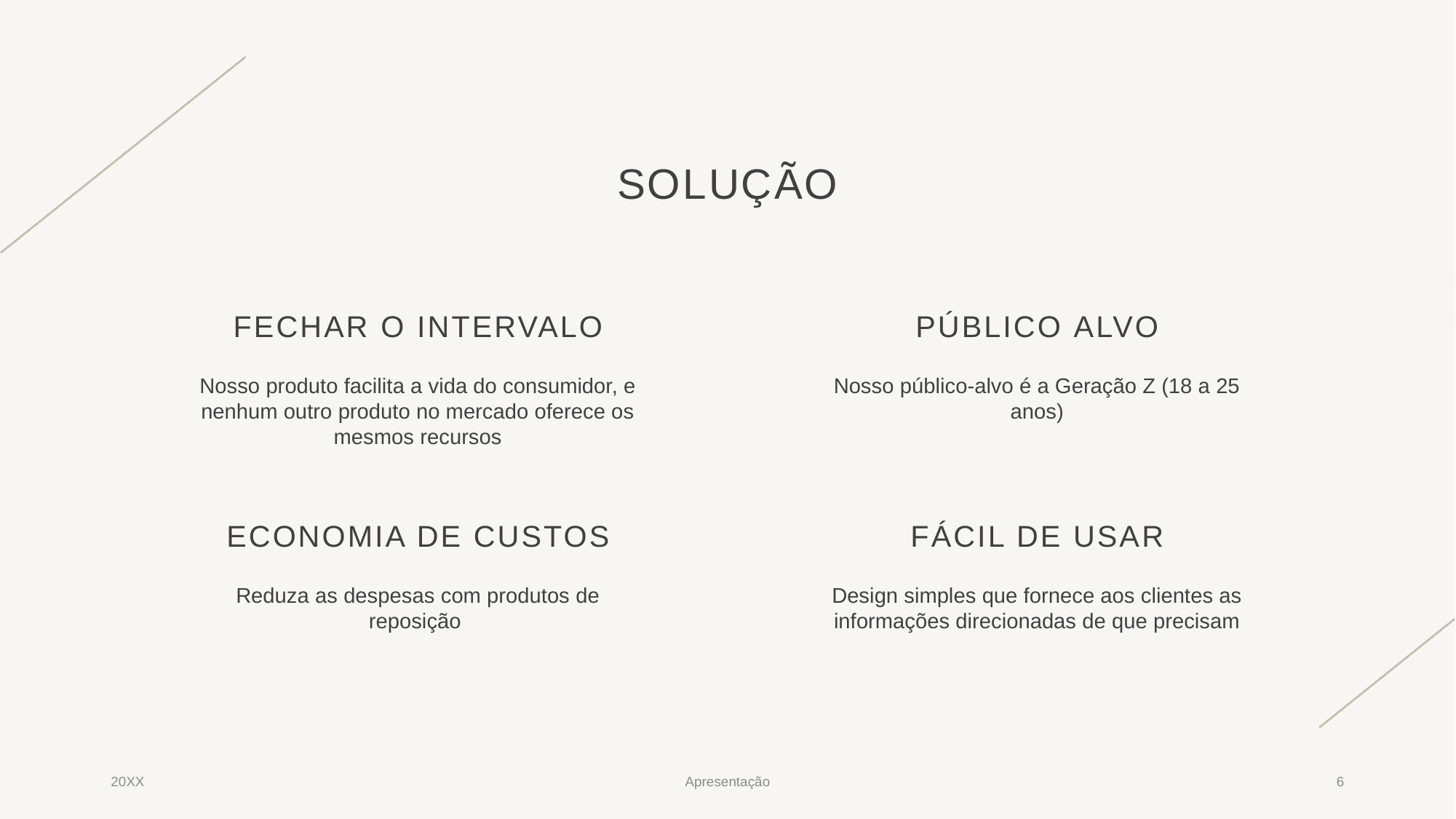

# SOLUÇÃO
FECHAR O INTERVALO
PÚBLICO ALVO
Nosso produto facilita a vida do consumidor, e nenhum outro produto no mercado oferece os mesmos recursos
Nosso público-alvo é a Geração Z (18 a 25 anos)

ECONOMIA DE CUSTOS
FÁCIL DE USAR
Reduza as despesas com produtos de reposição

Design simples que fornece aos clientes as informações direcionadas de que precisam
20XX
Apresentação
6